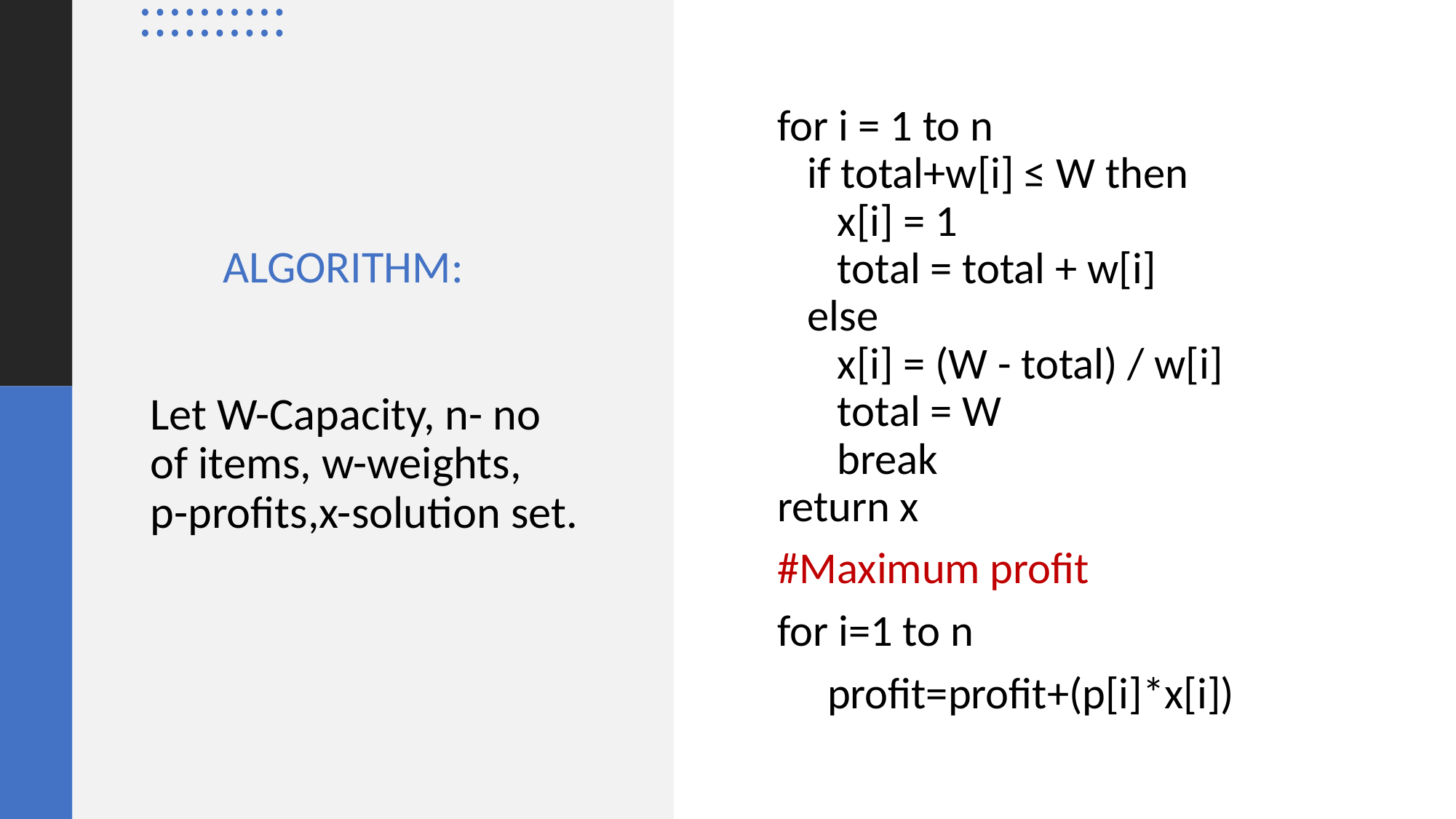

for i = 1 to n 
   if total+w[i] ≤ W then  
      x[i] = 1 
      total = total + w[i] 
   else 
      x[i] = (W - total) / w[i] 
      total = W 
      break 
return x
#Maximum profit
for i=1 to n
     profit=profit+(p[i]*x[i])
# ALGORITHM:   Let W-Capacity, n- no of items, w-weights,  p-profits,x-solution set.